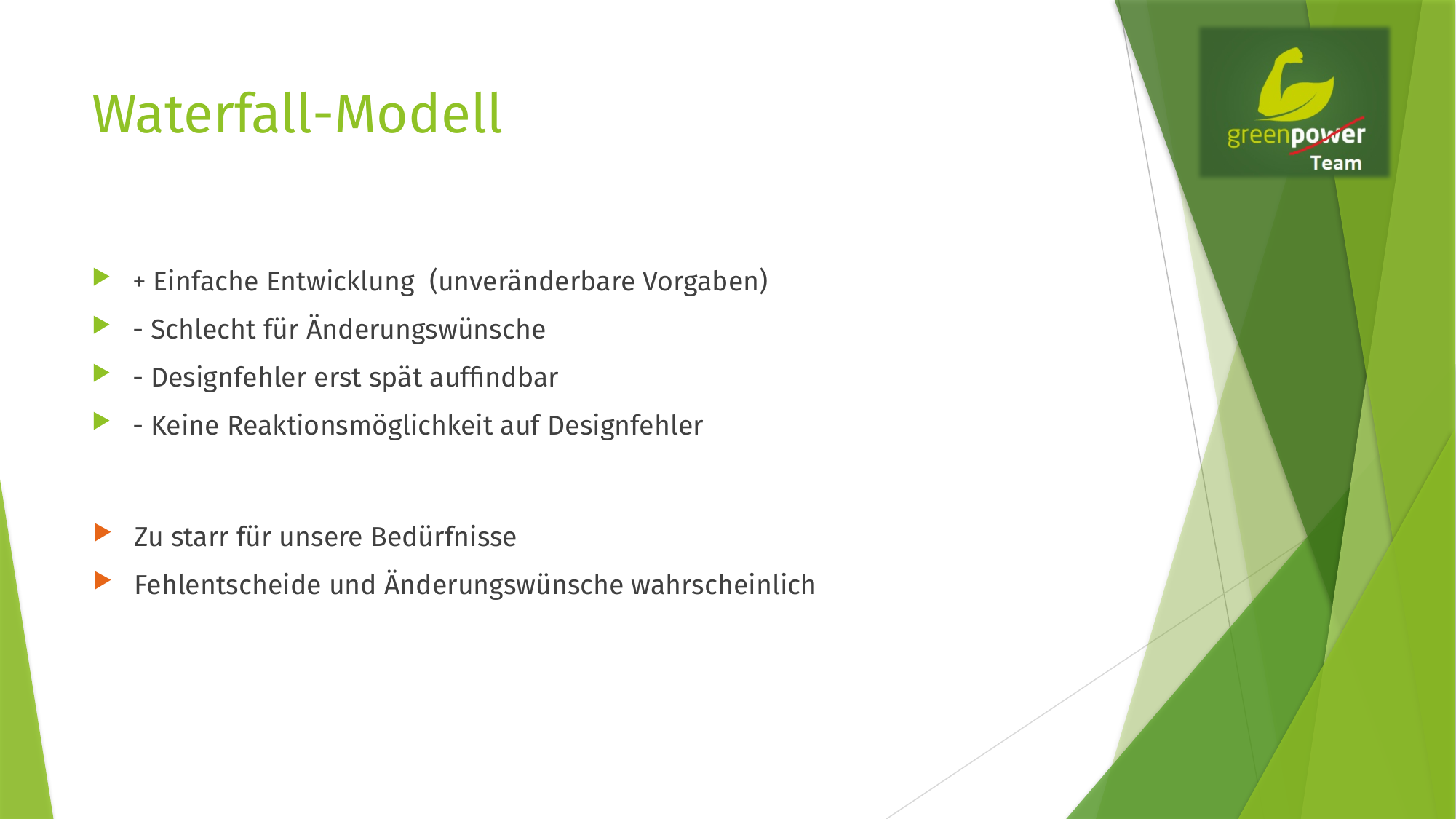

# Waterfall-Modell
+ Einfache Entwicklung  (unveränderbare Vorgaben)
- Schlecht für Änderungswünsche
- Designfehler erst spät auffindbar
- Keine Reaktionsmöglichkeit auf Designfehler

Zu starr für unsere Bedürfnisse
Fehlentscheide und Änderungswünsche wahrscheinlich